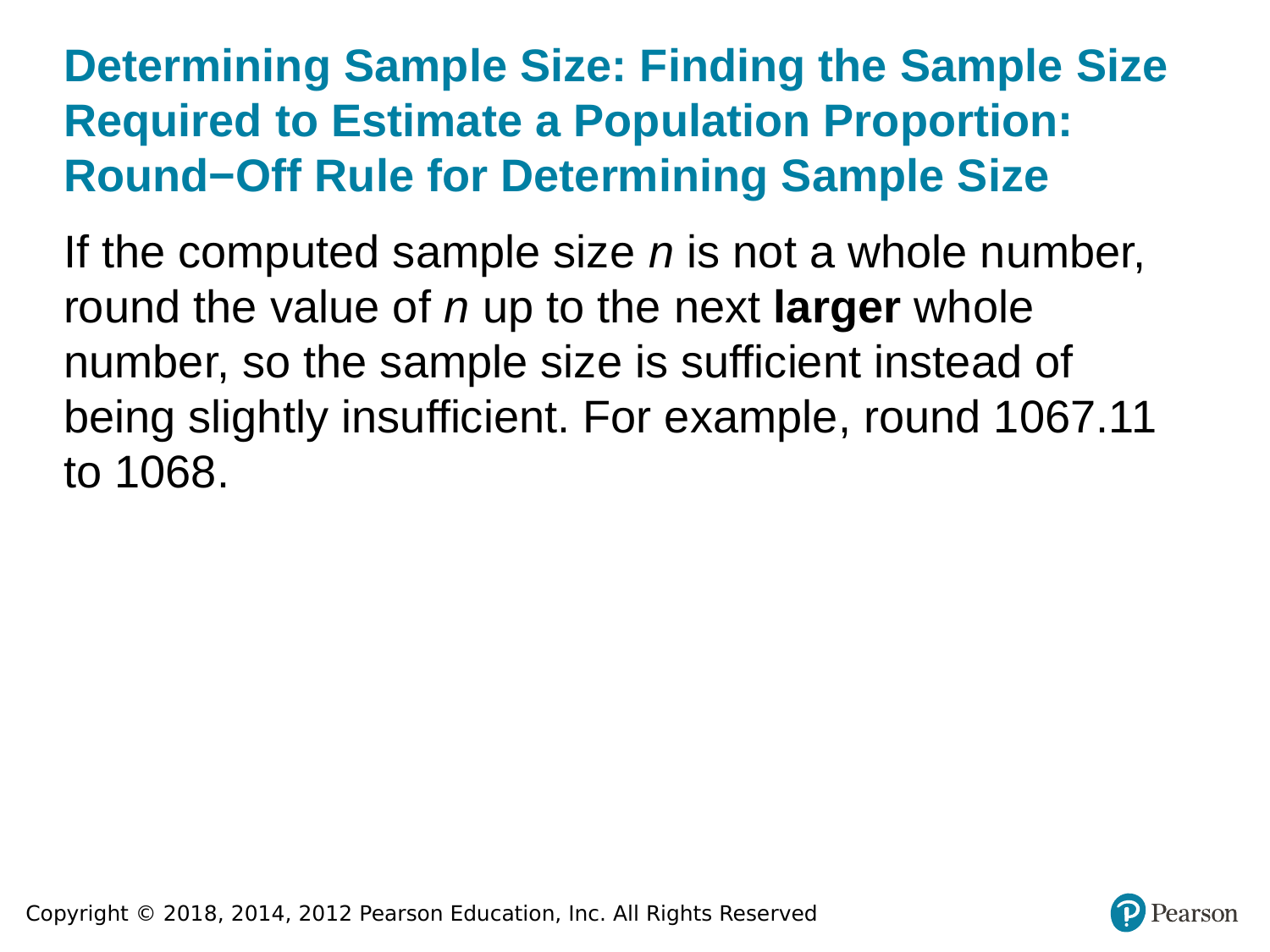

# Determining Sample Size: Finding the Sample Size Required to Estimate a Population Proportion:  Round−Off Rule for Determining Sample Size
If the computed sample size n is not a whole number, round the value of n up to the next larger whole number, so the sample size is sufficient instead of being slightly insufficient. For example, round 1067.11 to 1068.